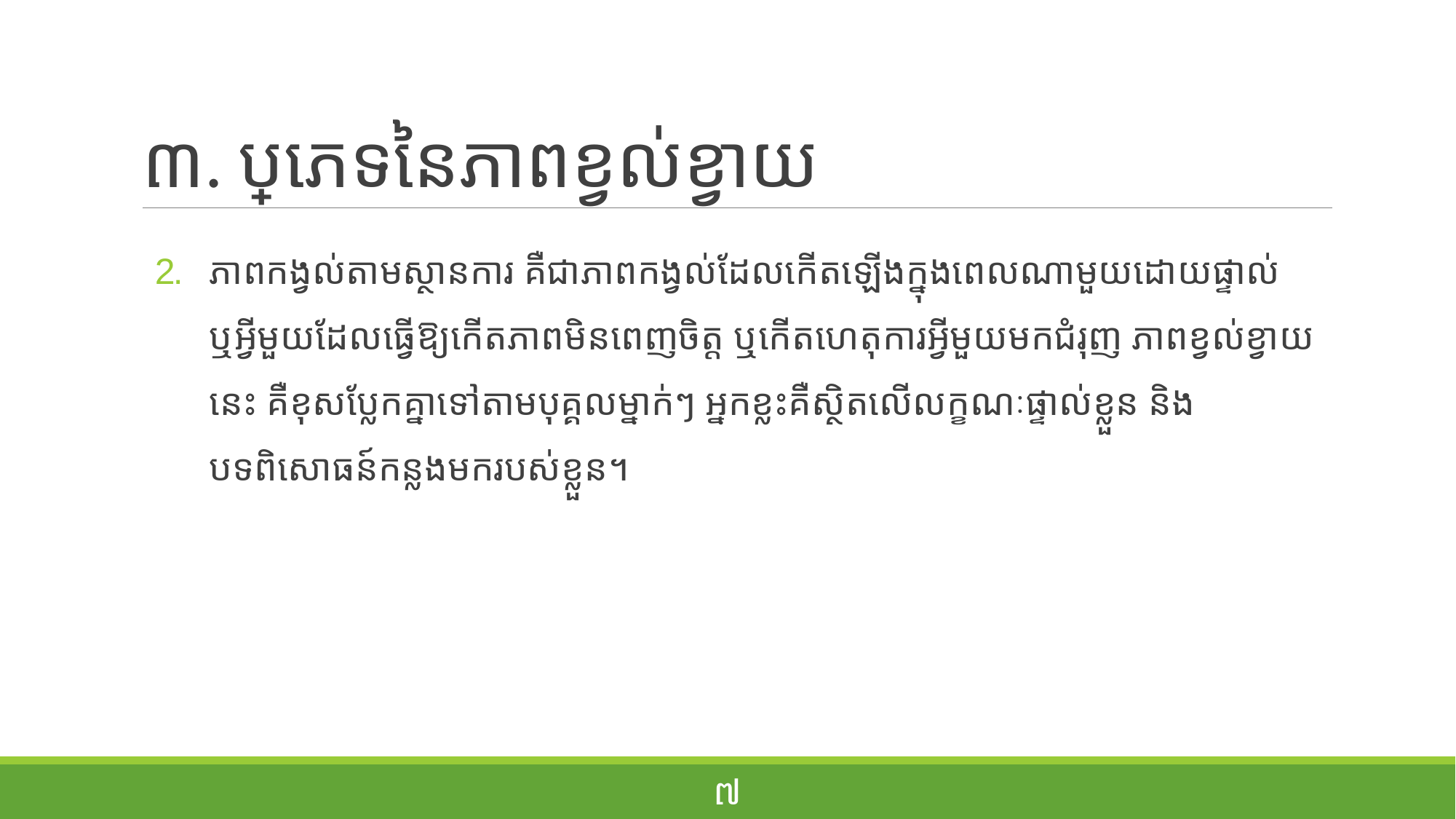

# ៣. ប្រភេទនៃភាពខ្វល់ខ្វាយ
ភាពកង្វល់តាមស្ថានការ គឺជាភាពកង្វល់ដែលកើតឡើងក្នុងពេលណាមួយដោយផ្ទាល់ ឬអ្វីមួយដែលធ្វើឱ្យកើតភាពមិនពេញចិត្ត ឬកើតហេតុការអ្វីមួយមកជំរុញ ភាពខ្វល់ខ្វាយនេះ គឺខុសប្លែកគ្នាទៅតាមបុគ្គលម្នាក់ៗ អ្នកខ្លះគឺស្ថិតលើលក្ខណៈផ្ទាល់ខ្លួន និងបទពិសោធន៍កន្លងមករបស់ខ្លួន។

៧